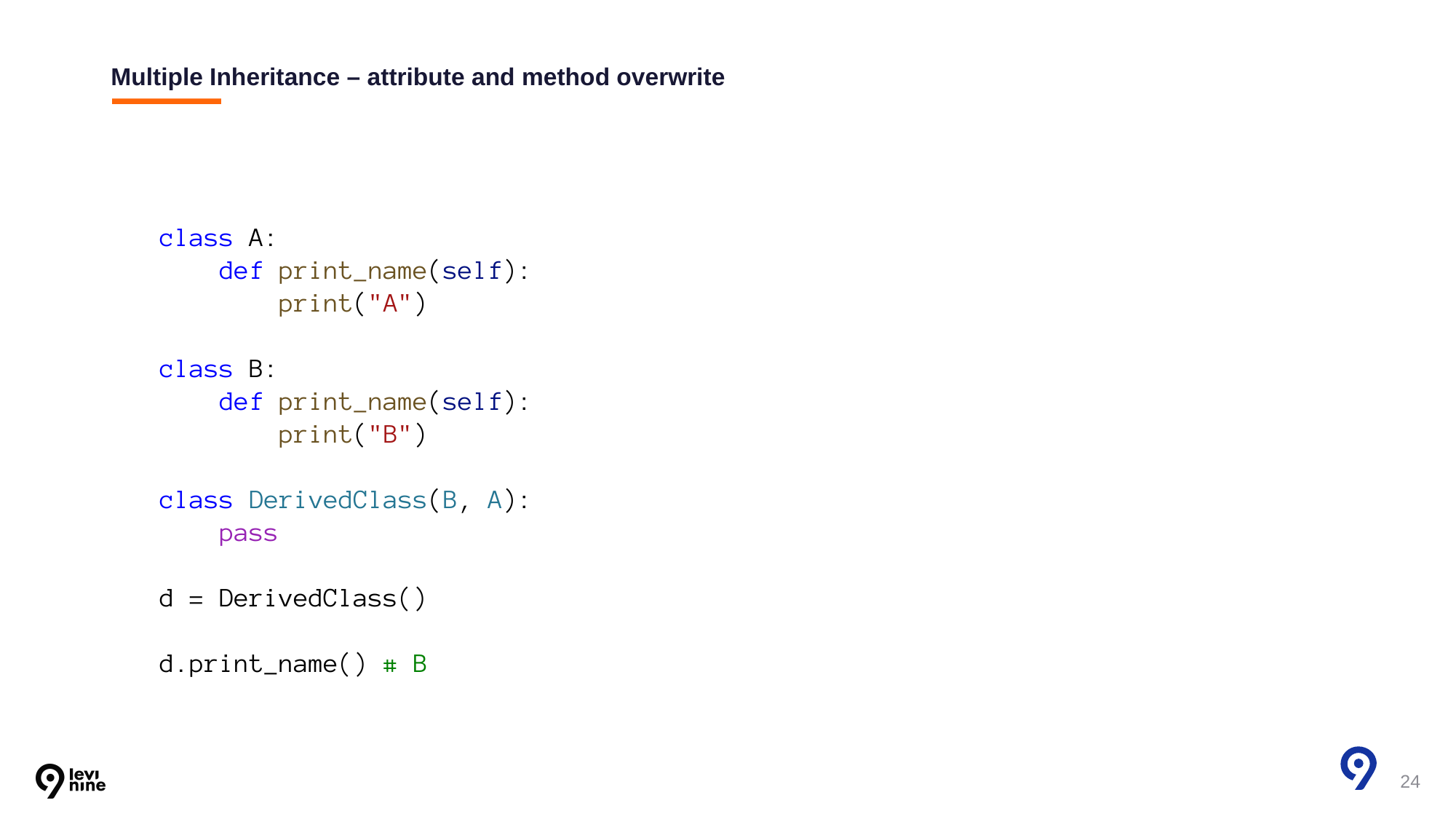

# Multiple Inheritance – attribute and method overwrite
class A:
    def print_name(self):
        print("A")
class B:
    def print_name(self):
        print("B")
class DerivedClass(B, A):
    pass
d = DerivedClass()
d.print_name() # B
24